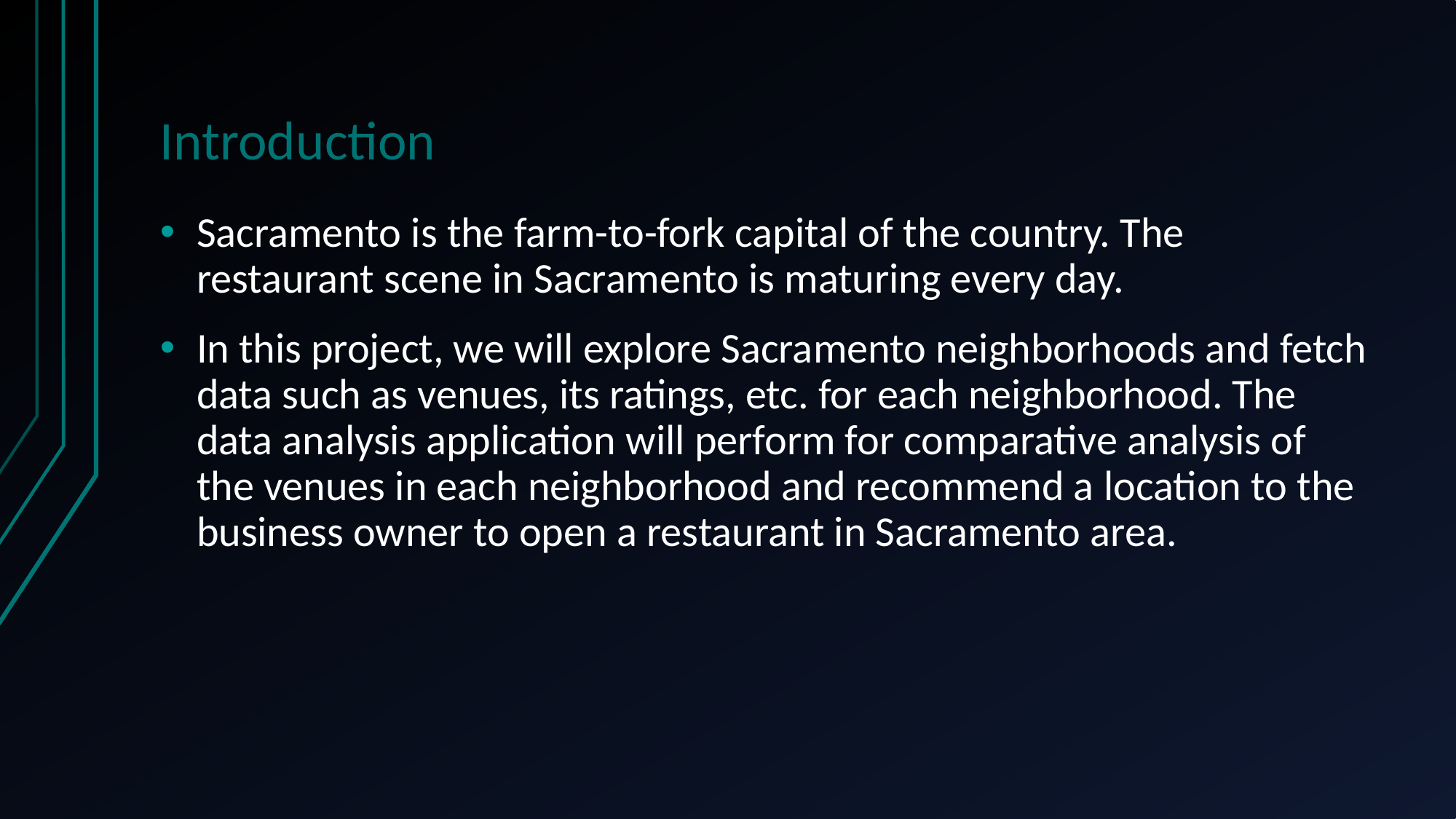

# Introduction
Sacramento is the farm-to-fork capital of the country. The restaurant scene in Sacramento is maturing every day.
In this project, we will explore Sacramento neighborhoods and fetch data such as venues, its ratings, etc. for each neighborhood. The data analysis application will perform for comparative analysis of the venues in each neighborhood and recommend a location to the business owner to open a restaurant in Sacramento area.